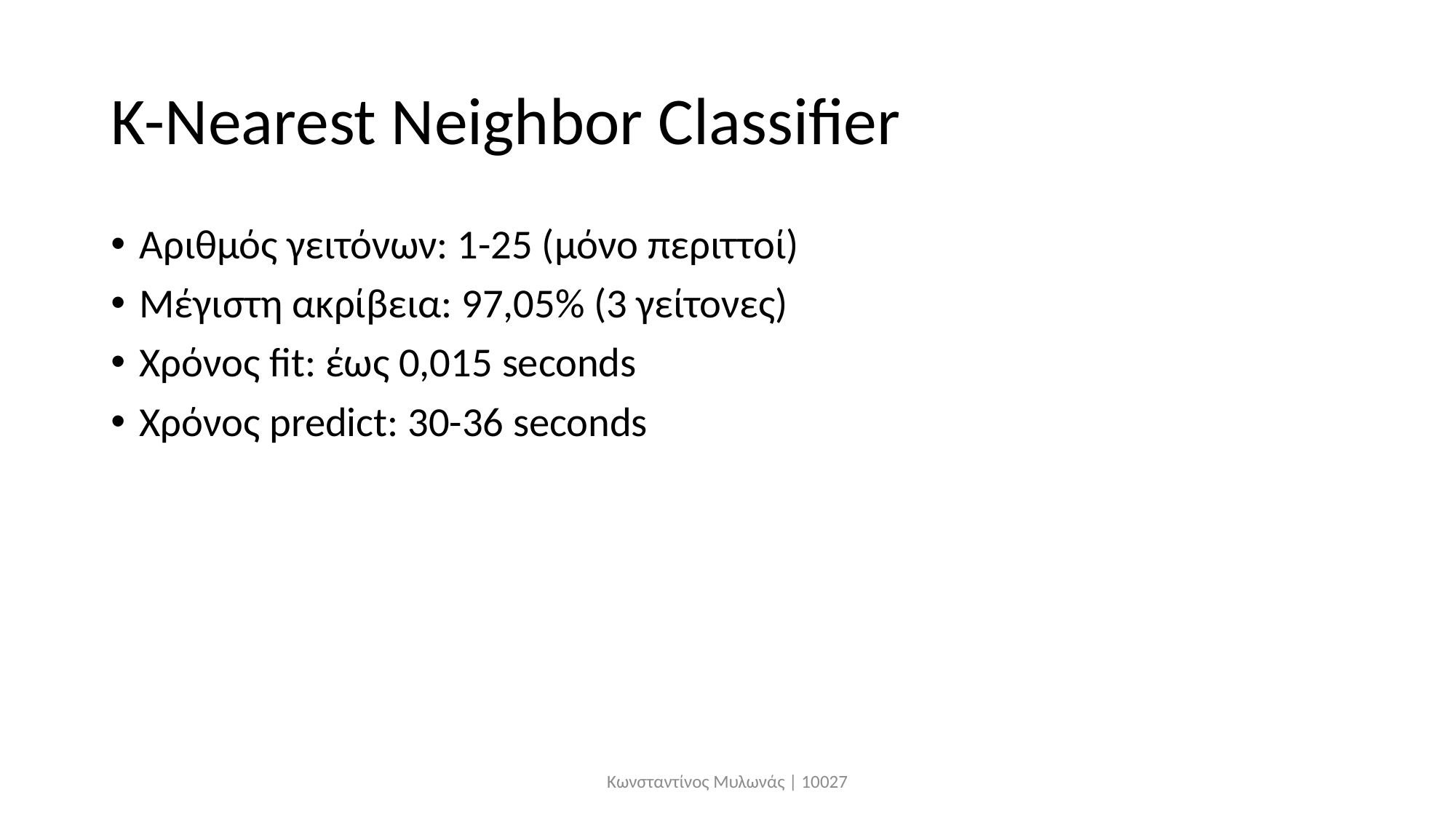

# K-Nearest Neighbor Classifier
Αριθμός γειτόνων: 1-25 (μόνο περιττοί)
Μέγιστη ακρίβεια: 97,05% (3 γείτονες)
Χρόνος fit: έως 0,015 seconds
Χρόνος predict: 30-36 seconds
Κωνσταντίνος Μυλωνάς | 10027